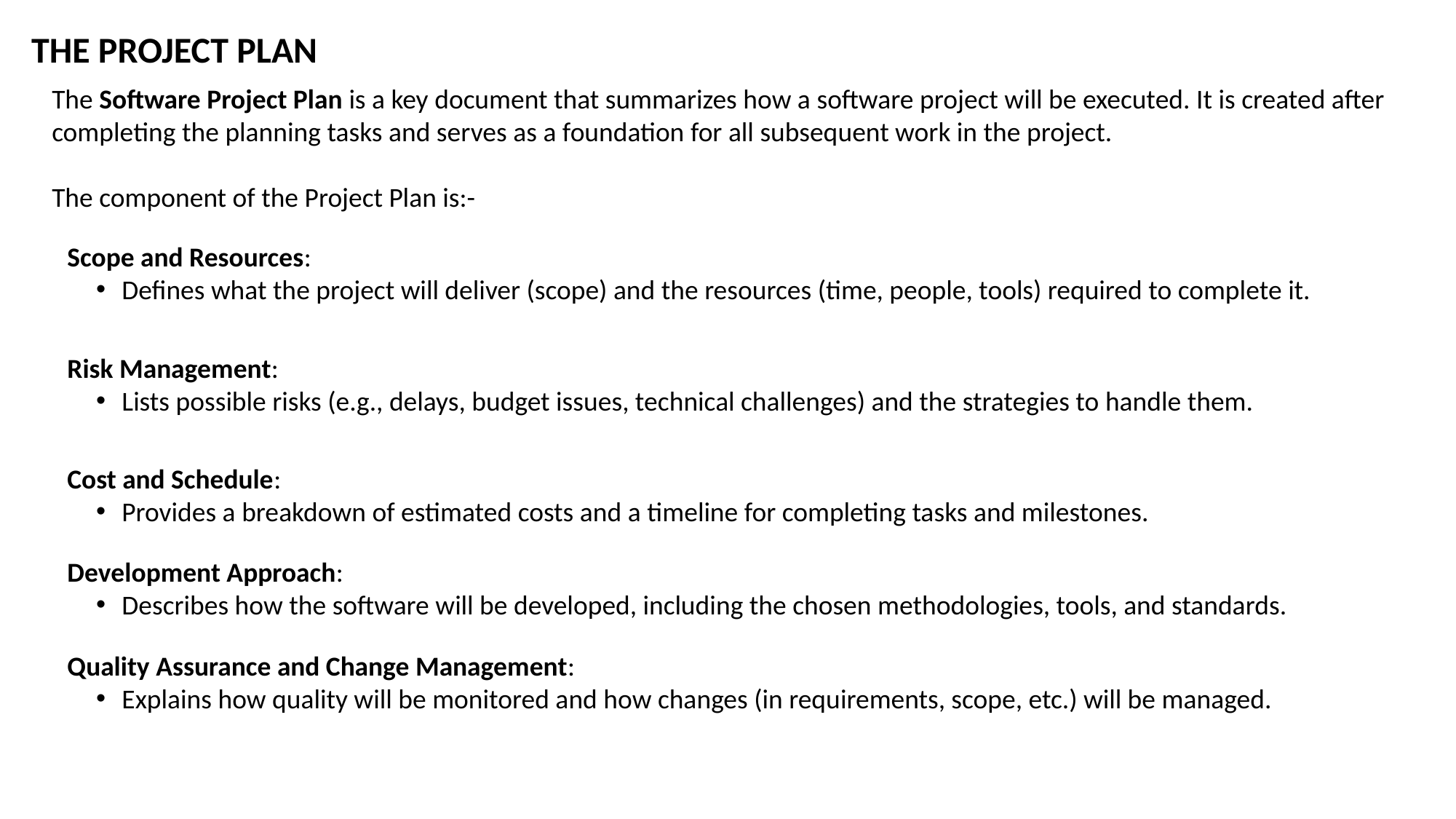

THE PROJECT PLAN
The Software Project Plan is a key document that summarizes how a software project will be executed. It is created after completing the planning tasks and serves as a foundation for all subsequent work in the project.

The component of the Project Plan is:-
Scope and Resources:
Defines what the project will deliver (scope) and the resources (time, people, tools) required to complete it.
Risk Management:
Lists possible risks (e.g., delays, budget issues, technical challenges) and the strategies to handle them.
Cost and Schedule:
Provides a breakdown of estimated costs and a timeline for completing tasks and milestones.
Development Approach:
Describes how the software will be developed, including the chosen methodologies, tools, and standards.
Quality Assurance and Change Management:
Explains how quality will be monitored and how changes (in requirements, scope, etc.) will be managed.